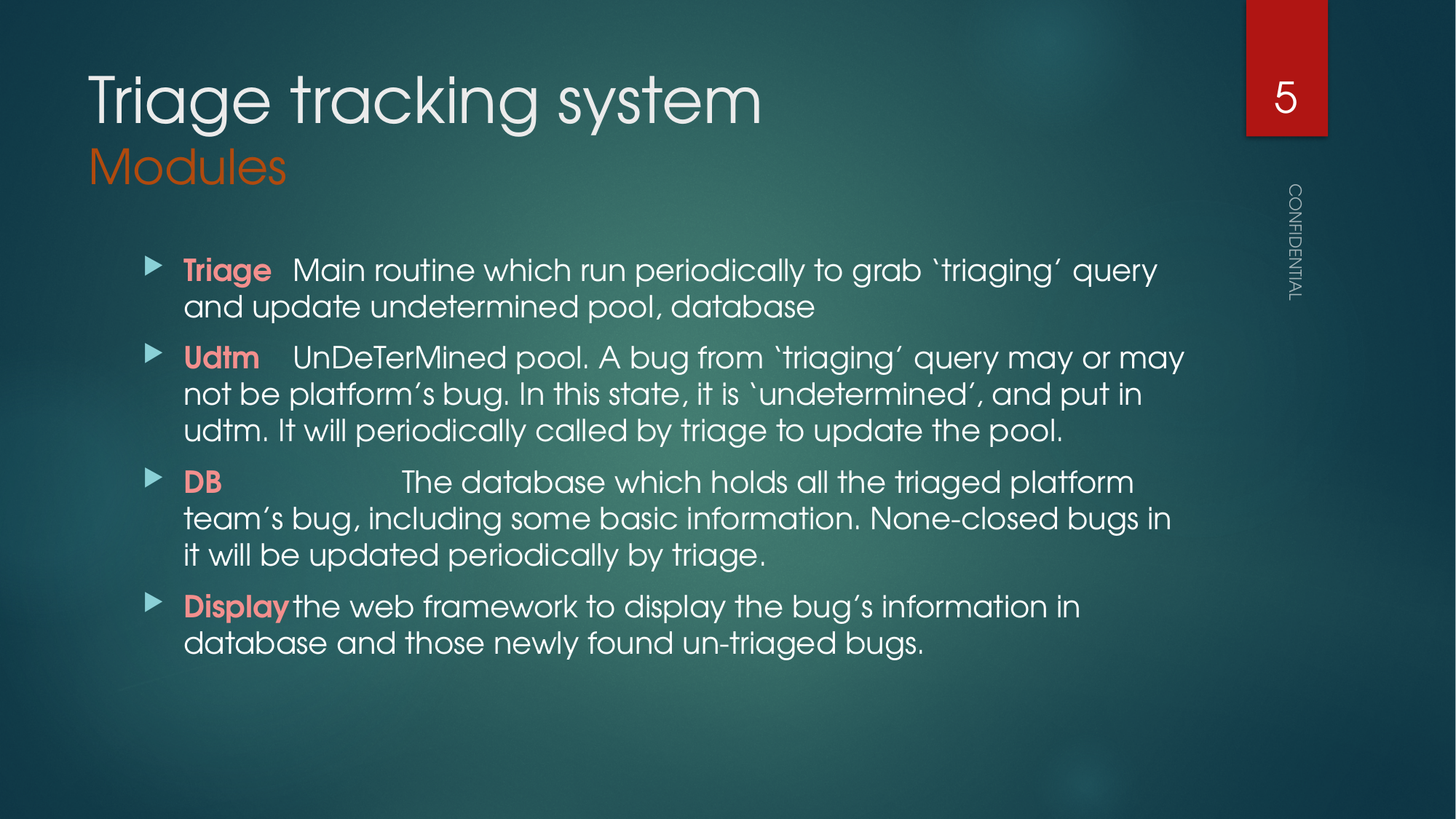

5
# Triage tracking system Modules
Triage	Main routine which run periodically to grab ‘triaging’ query and update undetermined pool, database
Udtm	UnDeTerMined pool. A bug from ‘triaging’ query may or may not be platform’s bug. In this state, it is ‘undetermined’, and put in udtm. It will periodically called by triage to update the pool.
DB		The database which holds all the triaged platform team’s bug, including some basic information. None-closed bugs in it will be updated periodically by triage.
Display	the web framework to display the bug’s information in database and those newly found un-triaged bugs.
CONFIDENTIAL